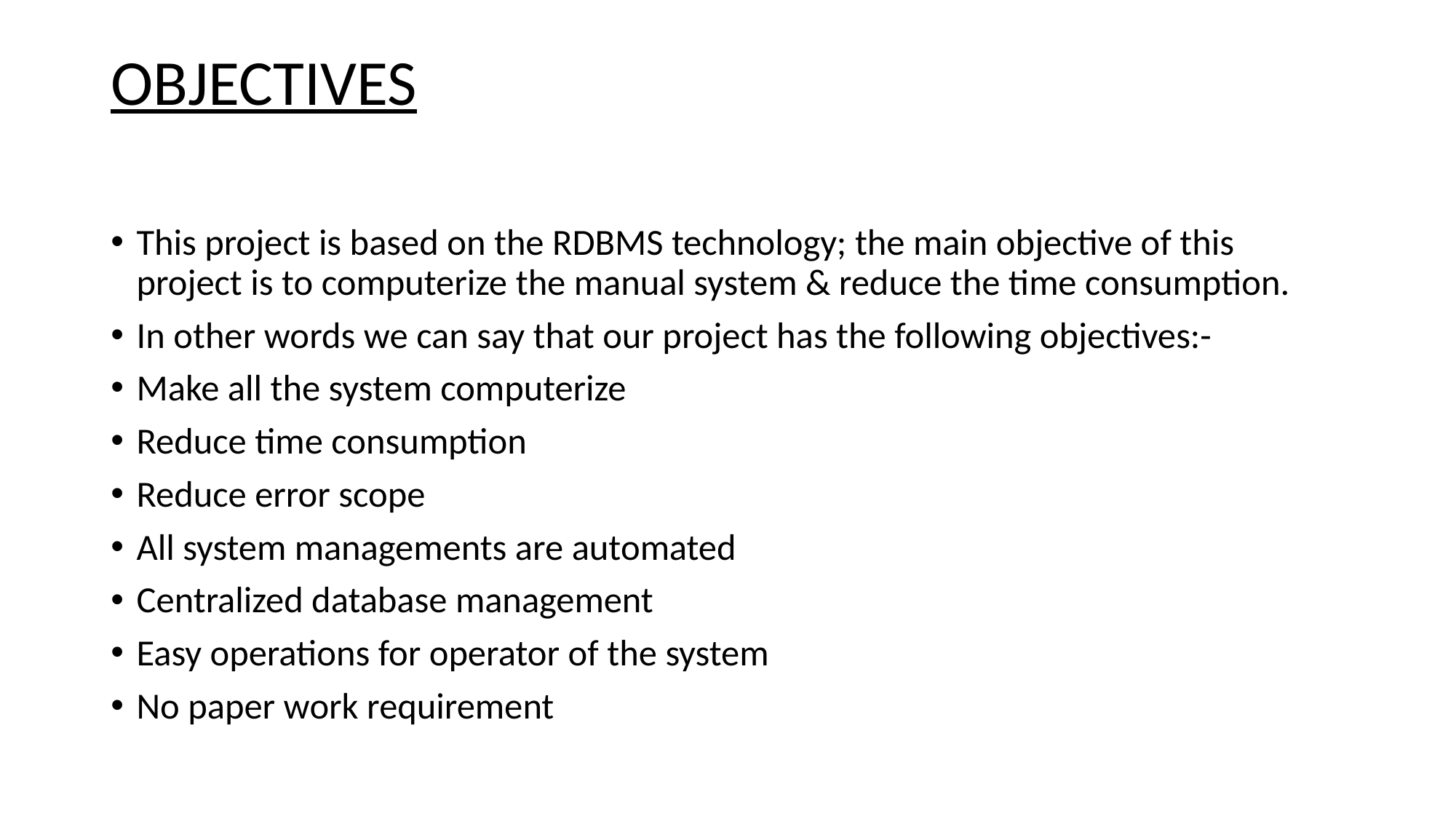

# OBJECTIVES
This project is based on the RDBMS technology; the main objective of this project is to computerize the manual system & reduce the time consumption.
In other words we can say that our project has the following objectives:-
Make all the system computerize
Reduce time consumption
Reduce error scope
All system managements are automated
Centralized database management
Easy operations for operator of the system
No paper work requirement